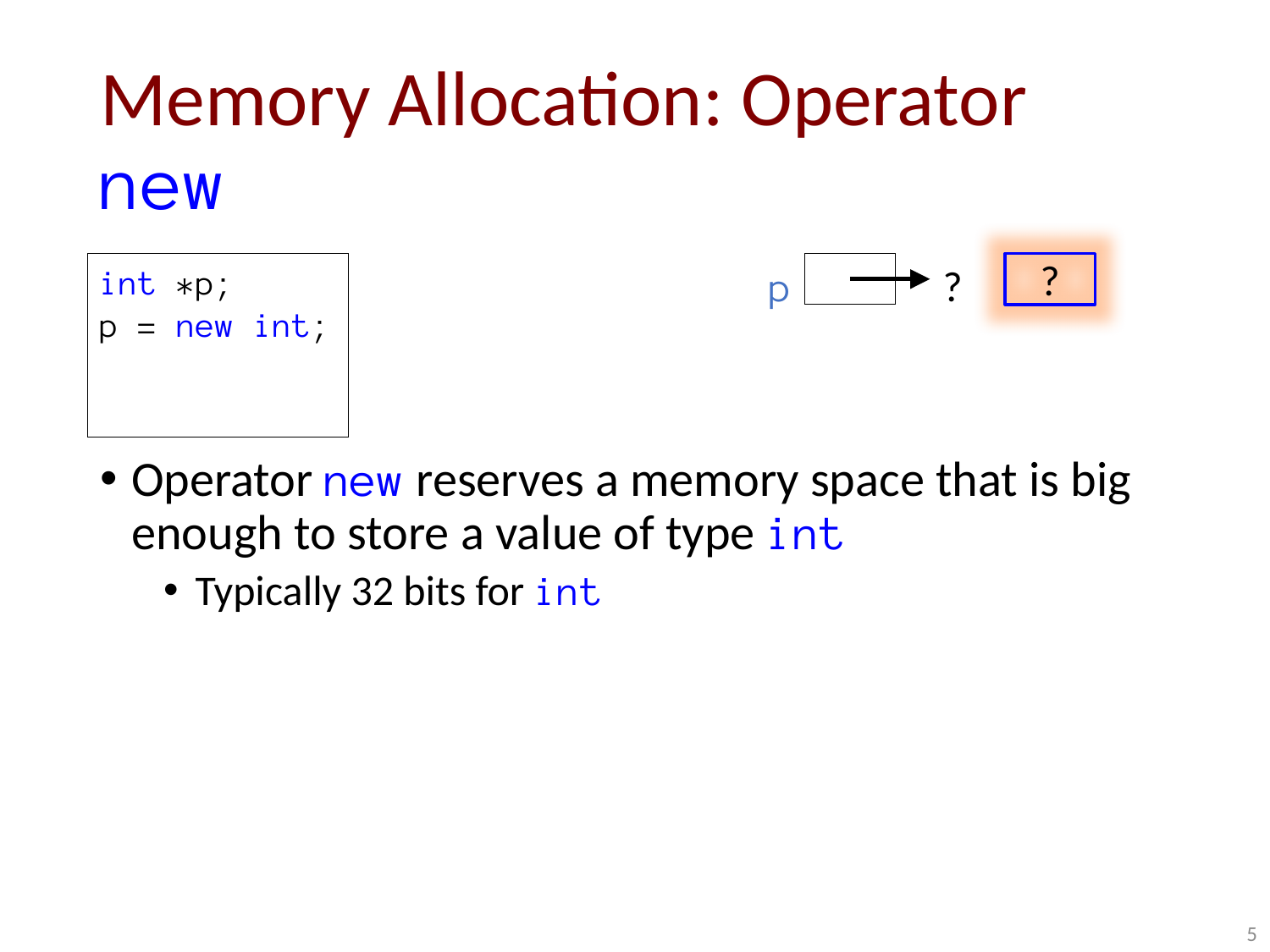

# Memory Allocation: Operator new
int *p;
p = new int;
int *p;
p = new int;
p

?
?
Operator new reserves a memory space that is big enough to store a value of type int
Typically 32 bits for int
5